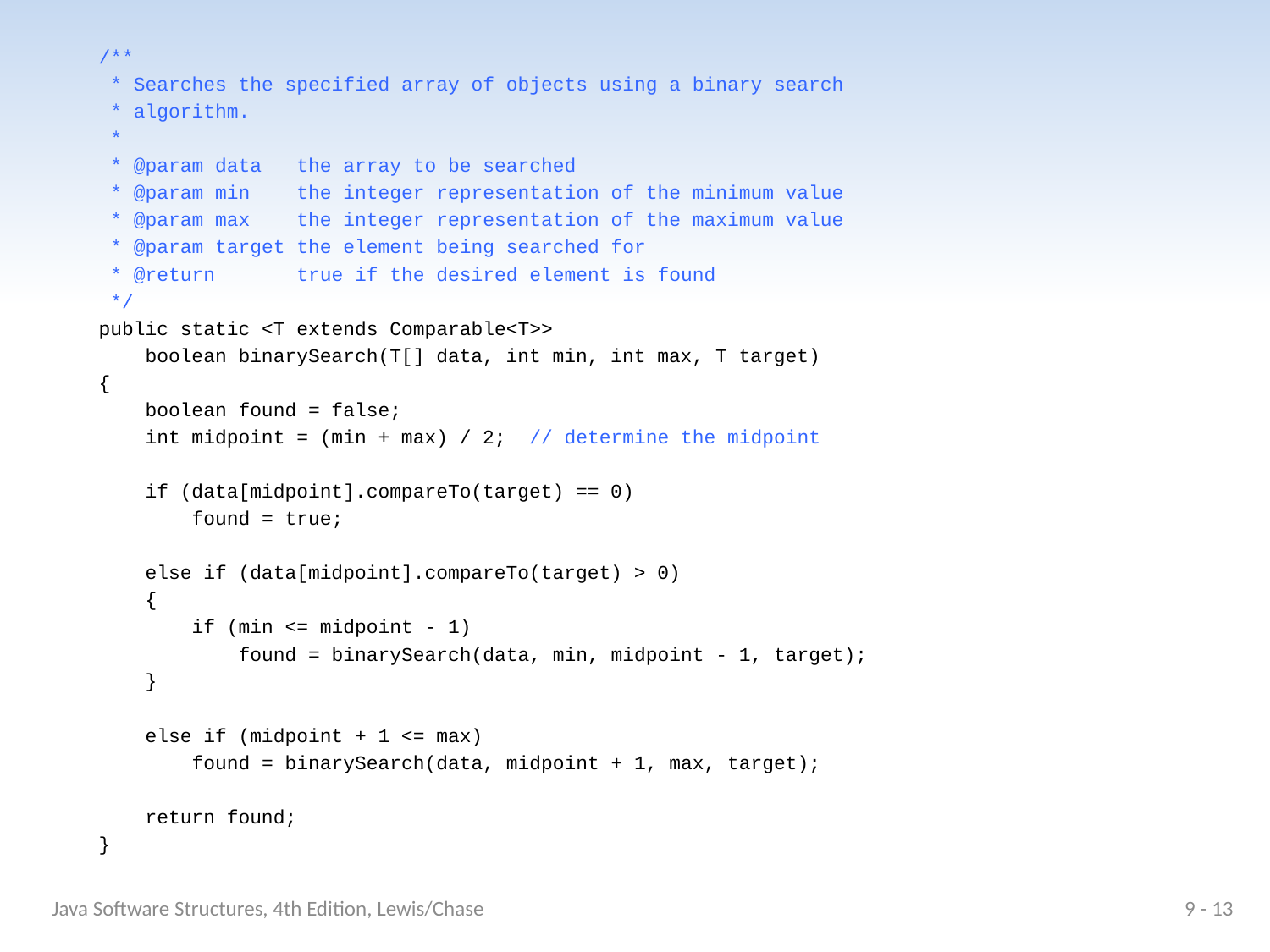

/**
     * Searches the specified array of objects using a binary search
     * algorithm.
     *
     * @param data   the array to be searched
     * @param min    the integer representation of the minimum value
     * @param max    the integer representation of the maximum value
     * @param target the element being searched for
     * @return       true if the desired element is found
     */
    public static <T extends Comparable<T>>
        boolean binarySearch(T[] data, int min, int max, T target)
    {
        boolean found = false;
        int midpoint = (min + max) / 2;  // determine the midpoint

        if (data[midpoint].compareTo(target) == 0)
            found = true;

        else if (data[midpoint].compareTo(target) > 0)
        {
            if (min <= midpoint - 1)
                found = binarySearch(data, min, midpoint - 1, target);
        }

        else if (midpoint + 1 <= max)
            found = binarySearch(data, midpoint + 1, max, target);

        return found;
    }

Java Software Structures, 4th Edition, Lewis/Chase
9 - 13